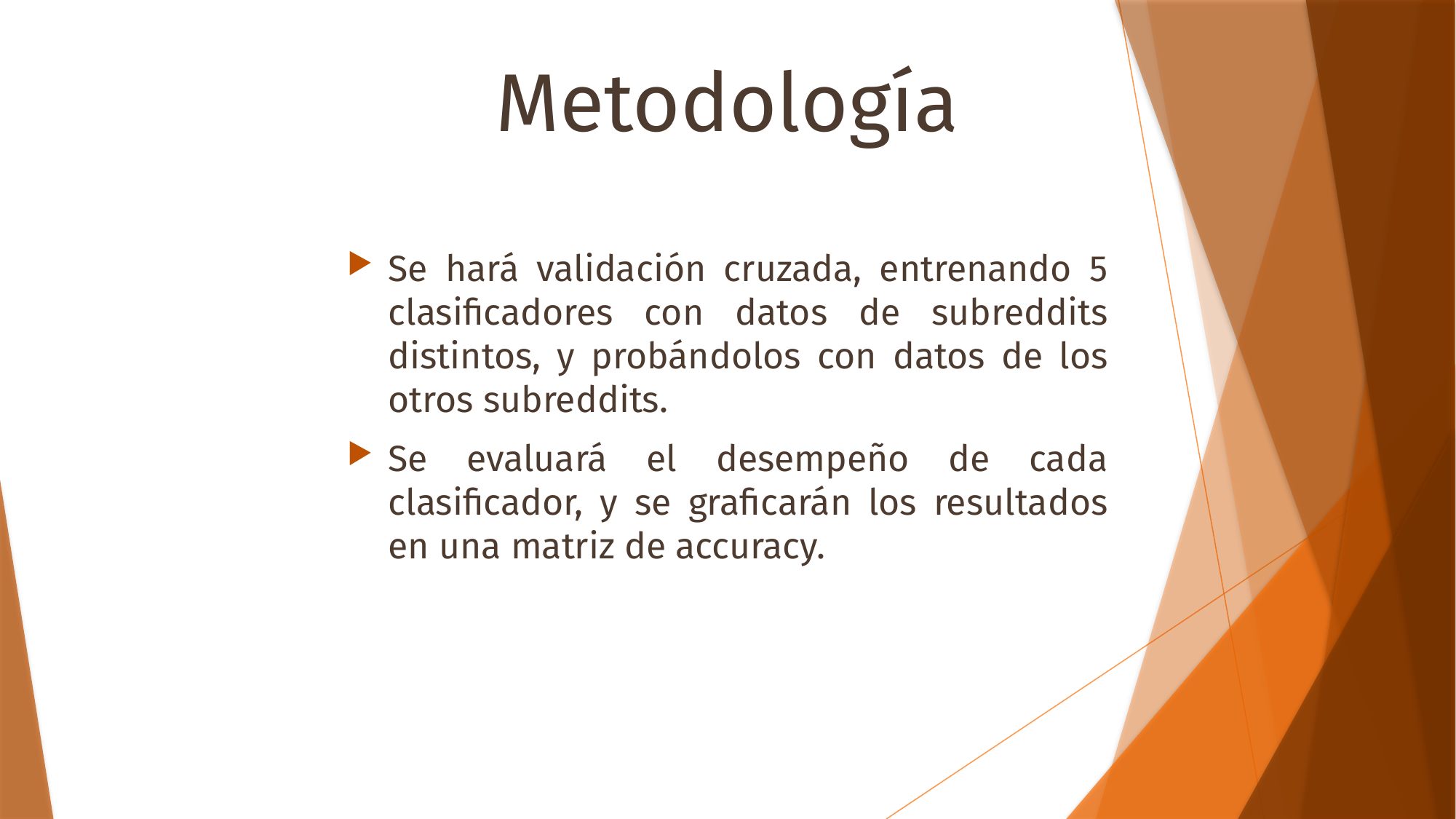

# Metodología
Se hará validación cruzada, entrenando 5 clasificadores con datos de subreddits distintos, y probándolos con datos de los otros subreddits.
Se evaluará el desempeño de cada clasificador, y se graficarán los resultados en una matriz de accuracy.